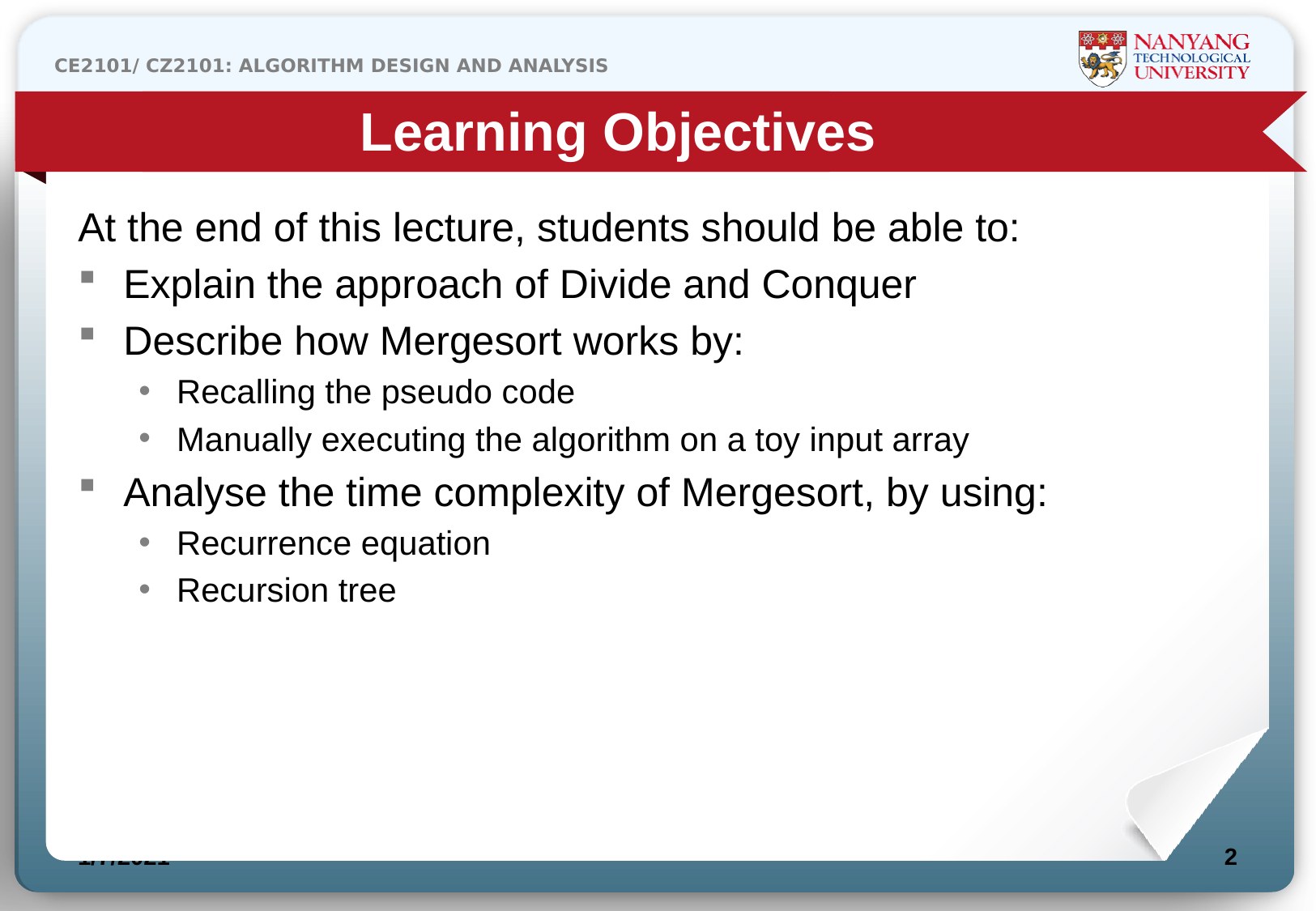

Learning Objectives
At the end of this lecture, students should be able to:
Explain the approach of Divide and Conquer
Describe how Mergesort works by:
Recalling the pseudo code
Manually executing the algorithm on a toy input array
Analyse the time complexity of Mergesort, by using:
Recurrence equation
Recursion tree